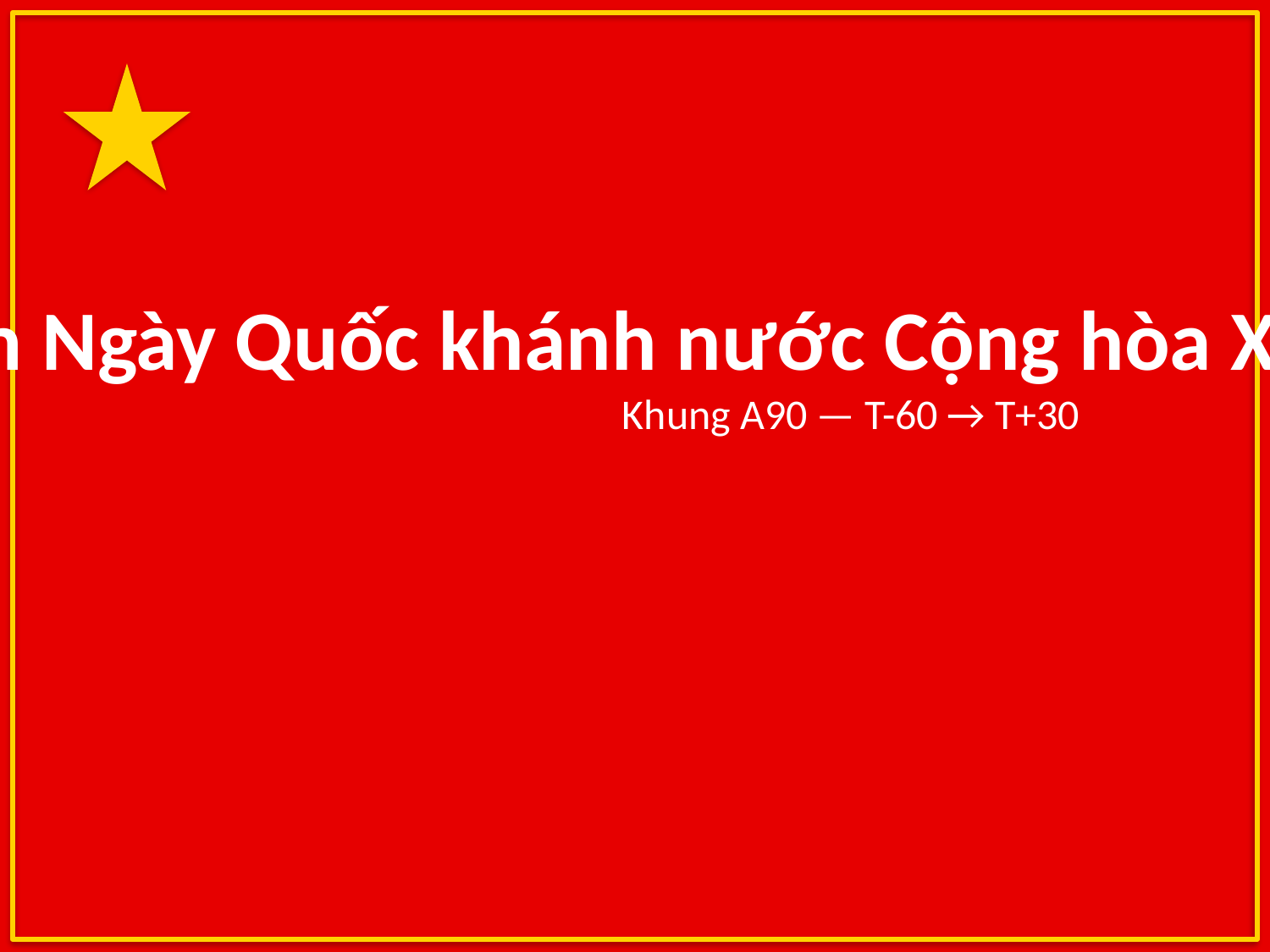

Kế hoạch Tổ chức Lễ Kỷ niệm 80 năm Ngày Quốc khánh nước Cộng hòa Xã hội Chủ nghĩa Việt Nam (2/9/1945 - 2/9/2025)
Khung A90 — T-60 → T+30